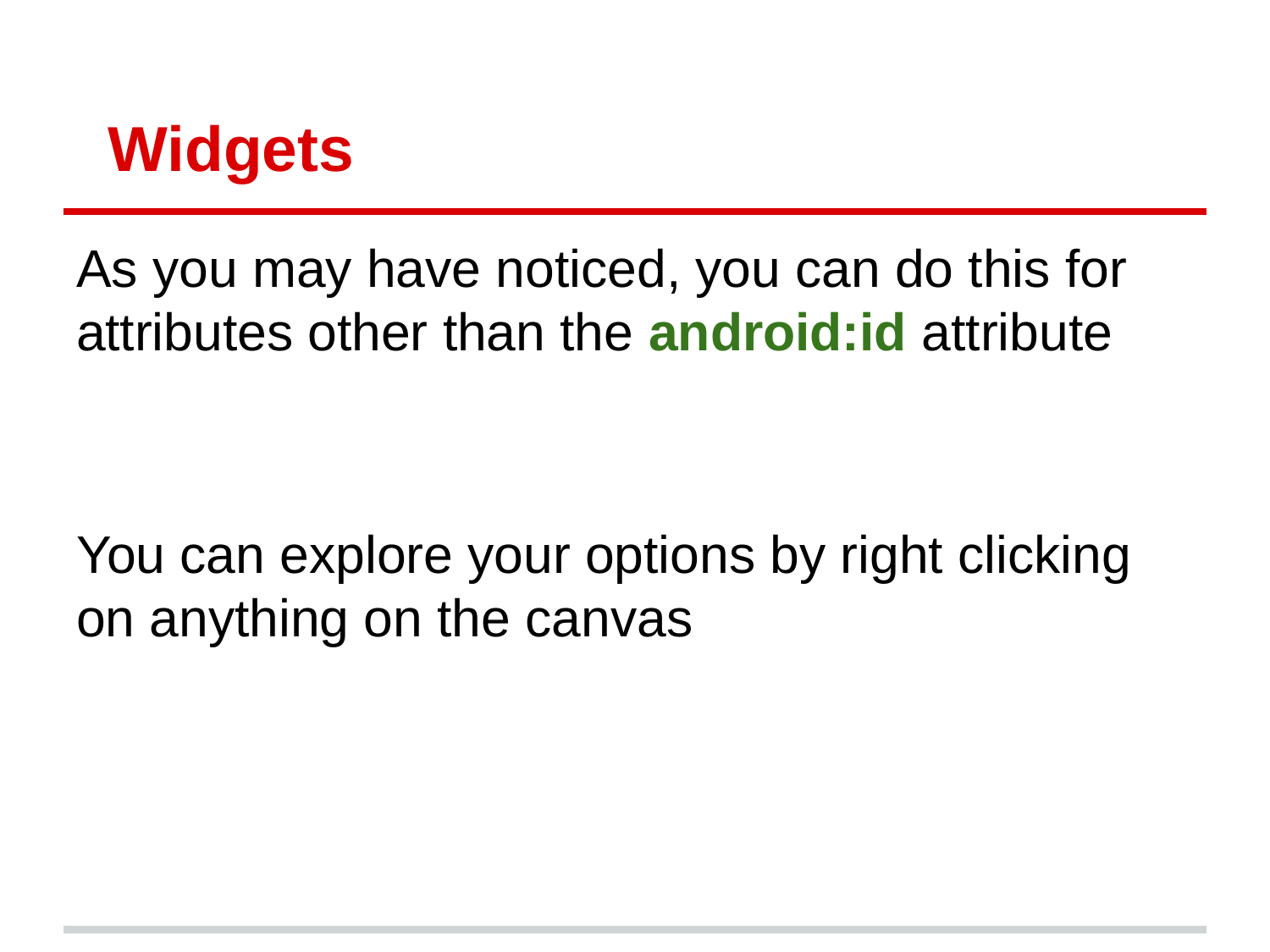

# Widgets
As you may have noticed, you can do this for attributes other than the android:id attribute

You can explore your options by right clicking on anything on the canvas